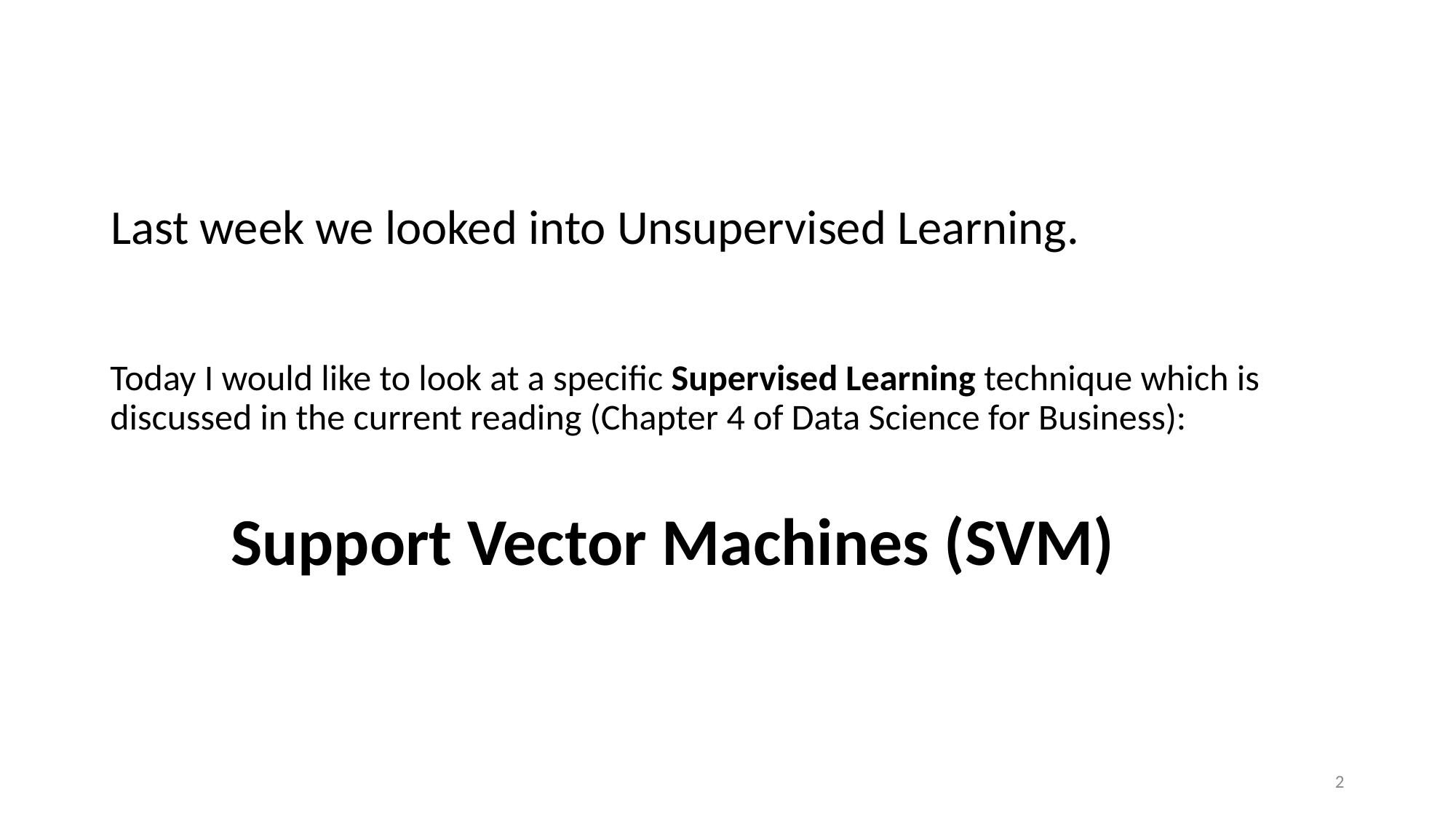

# Last week we looked into Unsupervised Learning.
Today I would like to look at a specific Supervised Learning technique which is discussed in the current reading (Chapter 4 of Data Science for Business):

        Support Vector Machines (SVM)
2